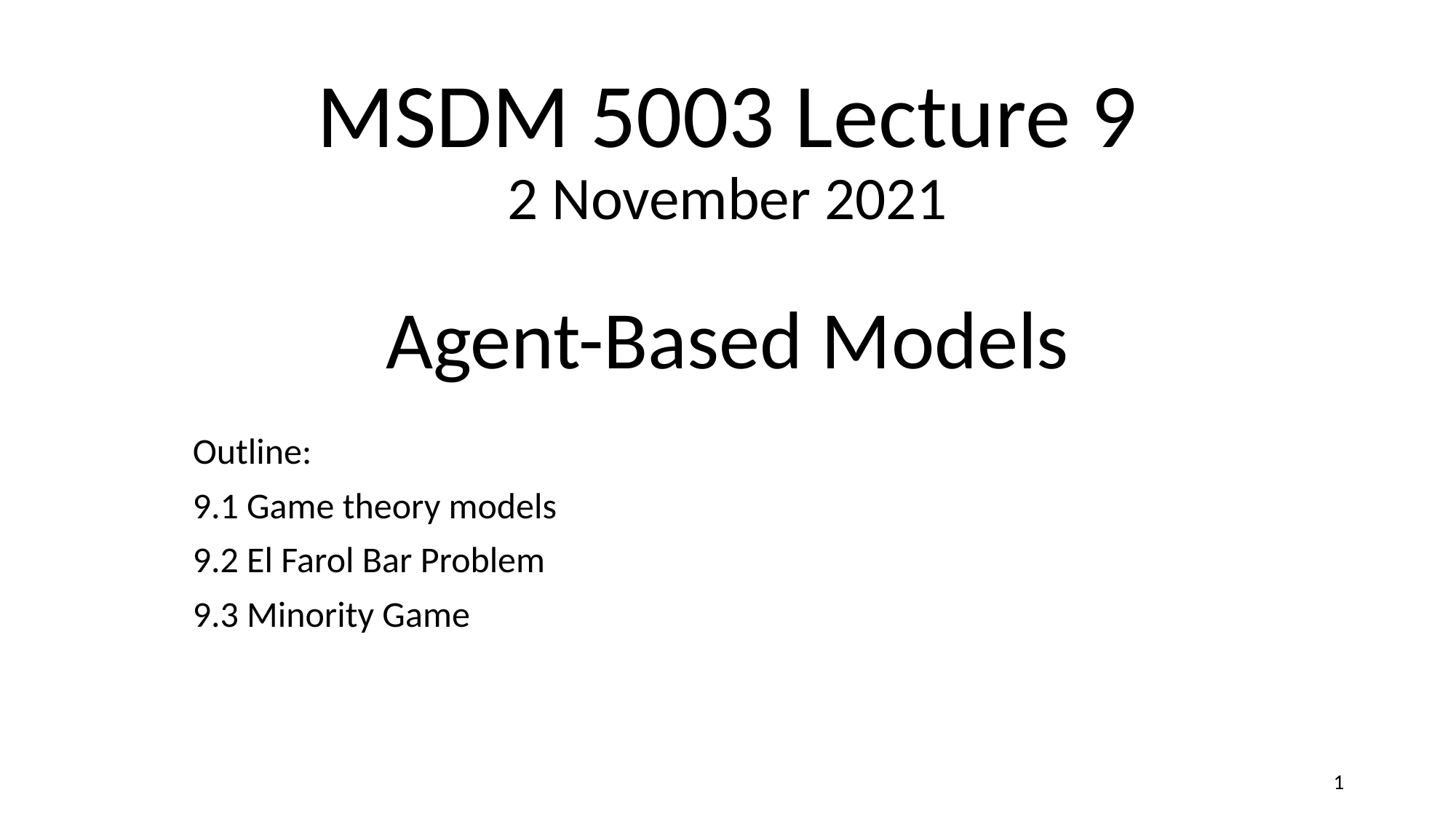

# MSDM 5003 Lecture 9 2 November 2021 Agent-Based Models
Outline:
9.1 Game theory models
9.2 El Farol Bar Problem
9.3 Minority Game
1